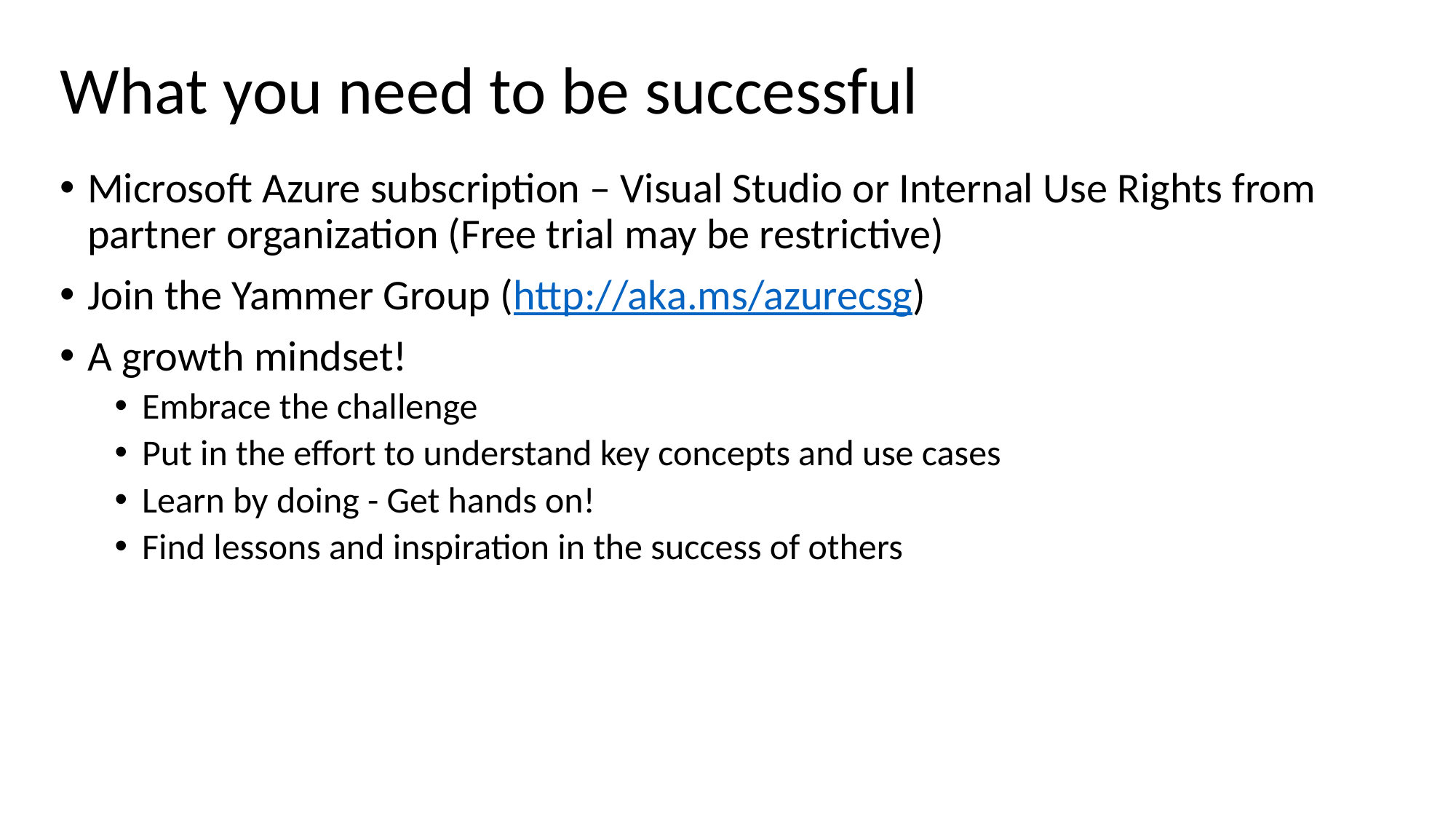

# What you need to be successful
Microsoft Azure subscription – Visual Studio or Internal Use Rights from partner organization (Free trial may be restrictive)
Join the Yammer Group (http://aka.ms/azurecsg)
A growth mindset!
Embrace the challenge
Put in the effort to understand key concepts and use cases
Learn by doing - Get hands on!
Find lessons and inspiration in the success of others